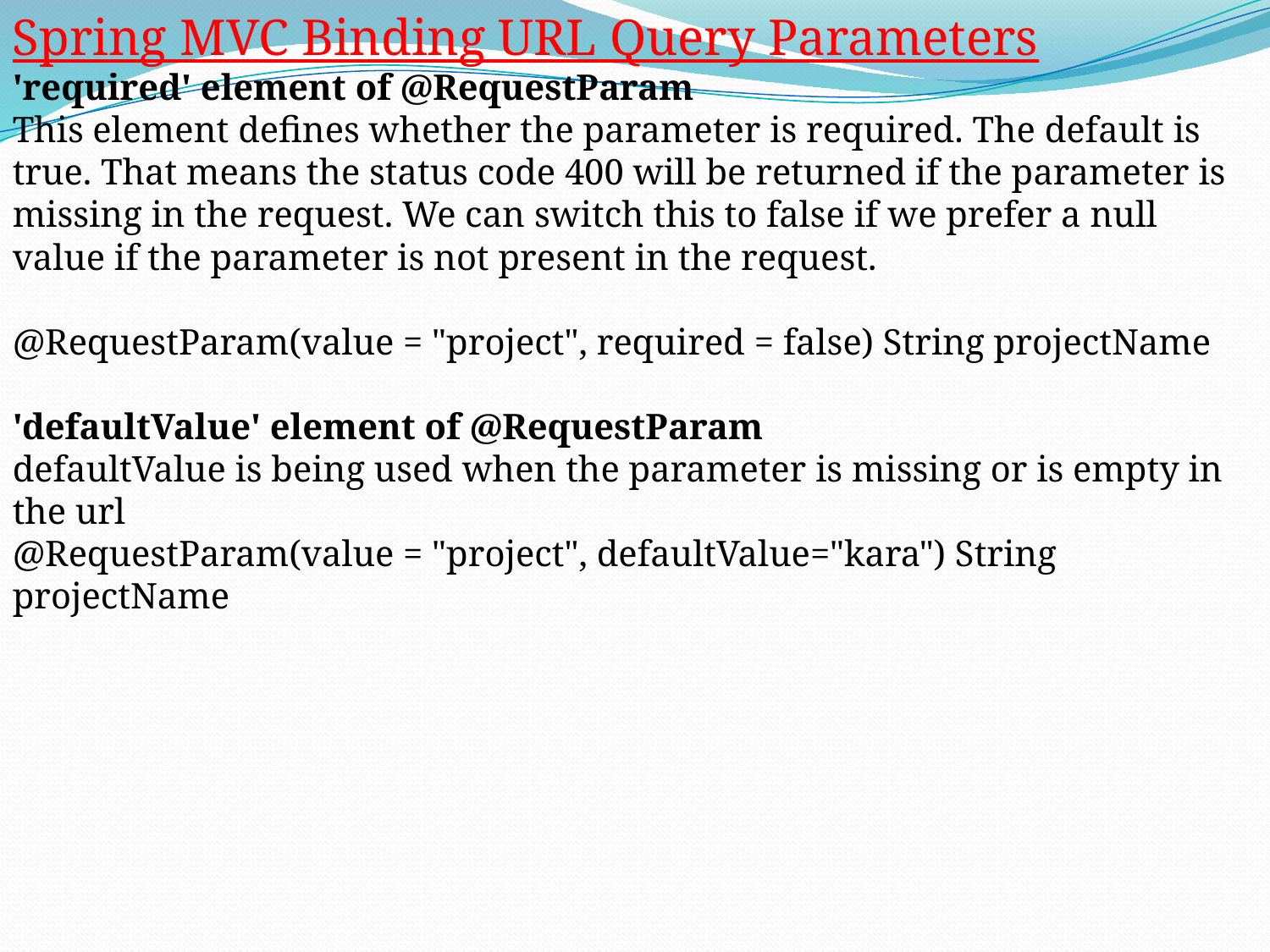

Spring MVC Binding URL Query Parameters
'required' element of @RequestParam
This element defines whether the parameter is required. The default is true. That means the status code 400 will be returned if the parameter is missing in the request. We can switch this to false if we prefer a null value if the parameter is not present in the request.

@RequestParam(value = "project", required = false) String projectName

'defaultValue' element of @RequestParam
defaultValue is being used when the parameter is missing or is empty in the url
@RequestParam(value = "project", defaultValue="kara") String projectName